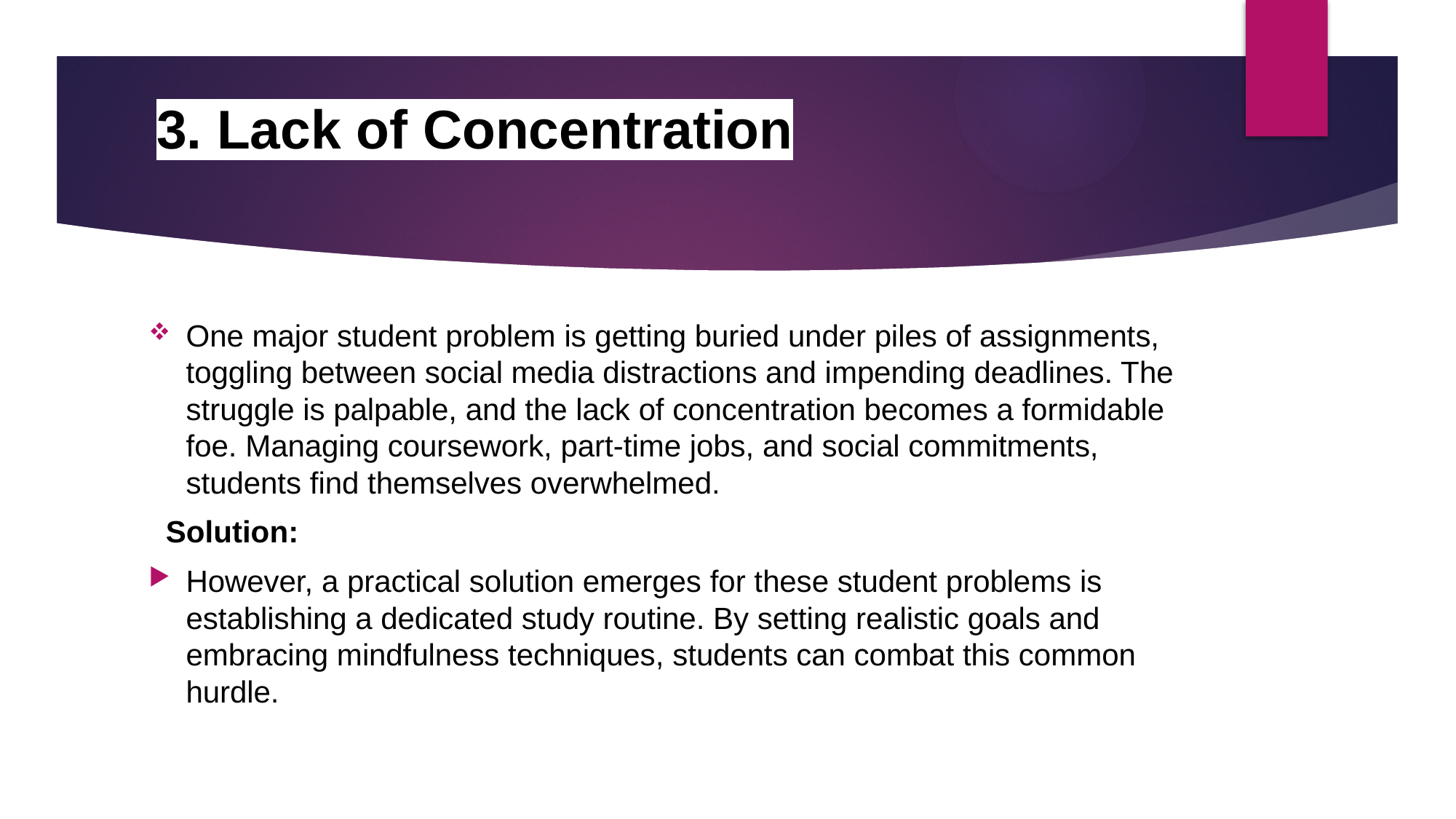

# 3. Lack of Concentration
One major student problem is getting buried under piles of assignments, toggling between social media distractions and impending deadlines. The struggle is palpable, and the lack of concentration becomes a formidable foe. Managing coursework, part-time jobs, and social commitments, students find themselves overwhelmed.
  Solution:
However, a practical solution emerges for these student problems is establishing a dedicated study routine. By setting realistic goals and embracing mindfulness techniques, students can combat this common hurdle.